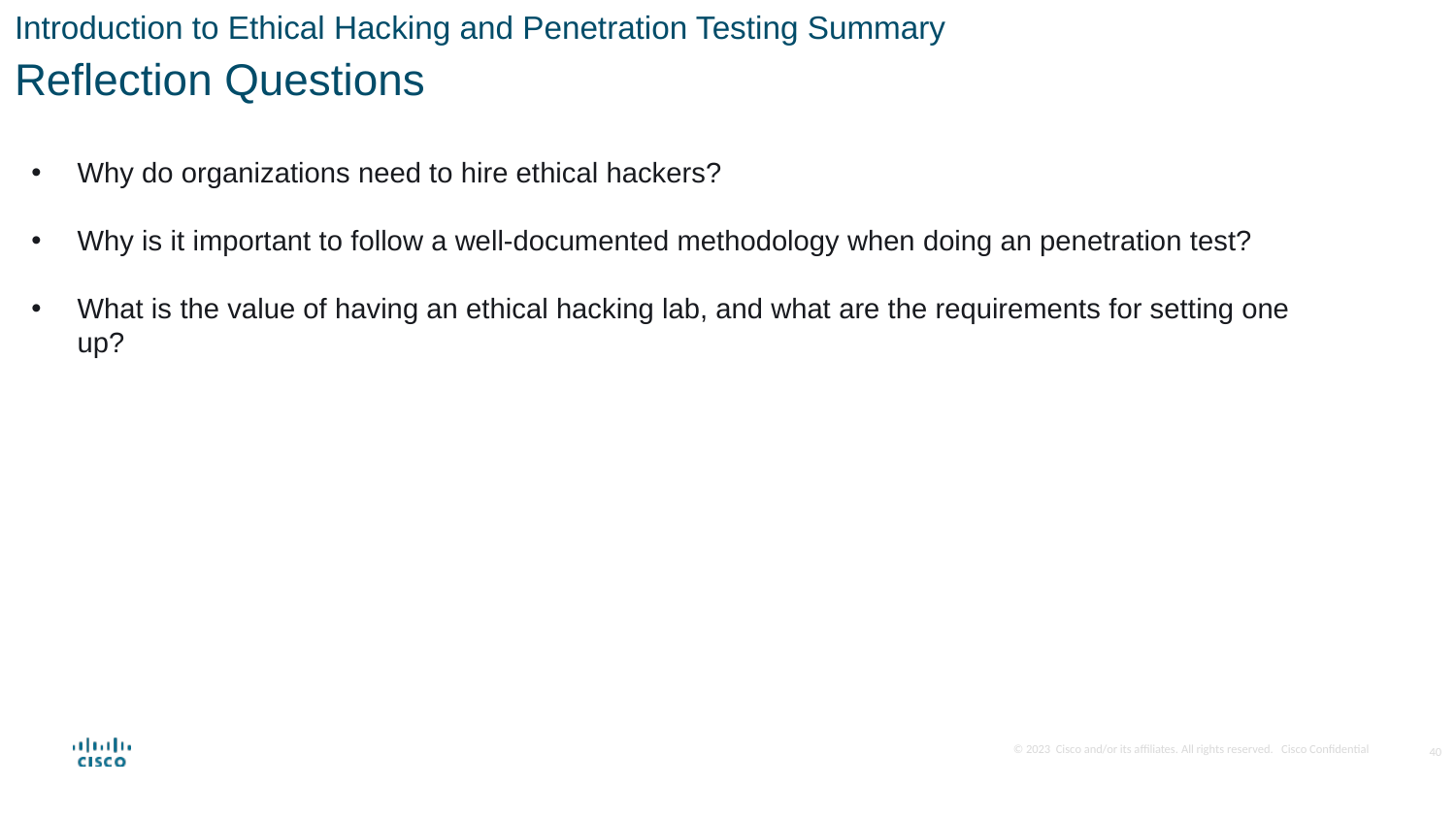

Introduction to Ethical Hacking and Penetration Testing Summary
Reflection Questions

Why do organizations need to hire ethical hackers?

Why is it important to follow a well-documented methodology when doing an penetration test?

What is the value of having an ethical hacking lab, and what are the requirements for setting one up?
40